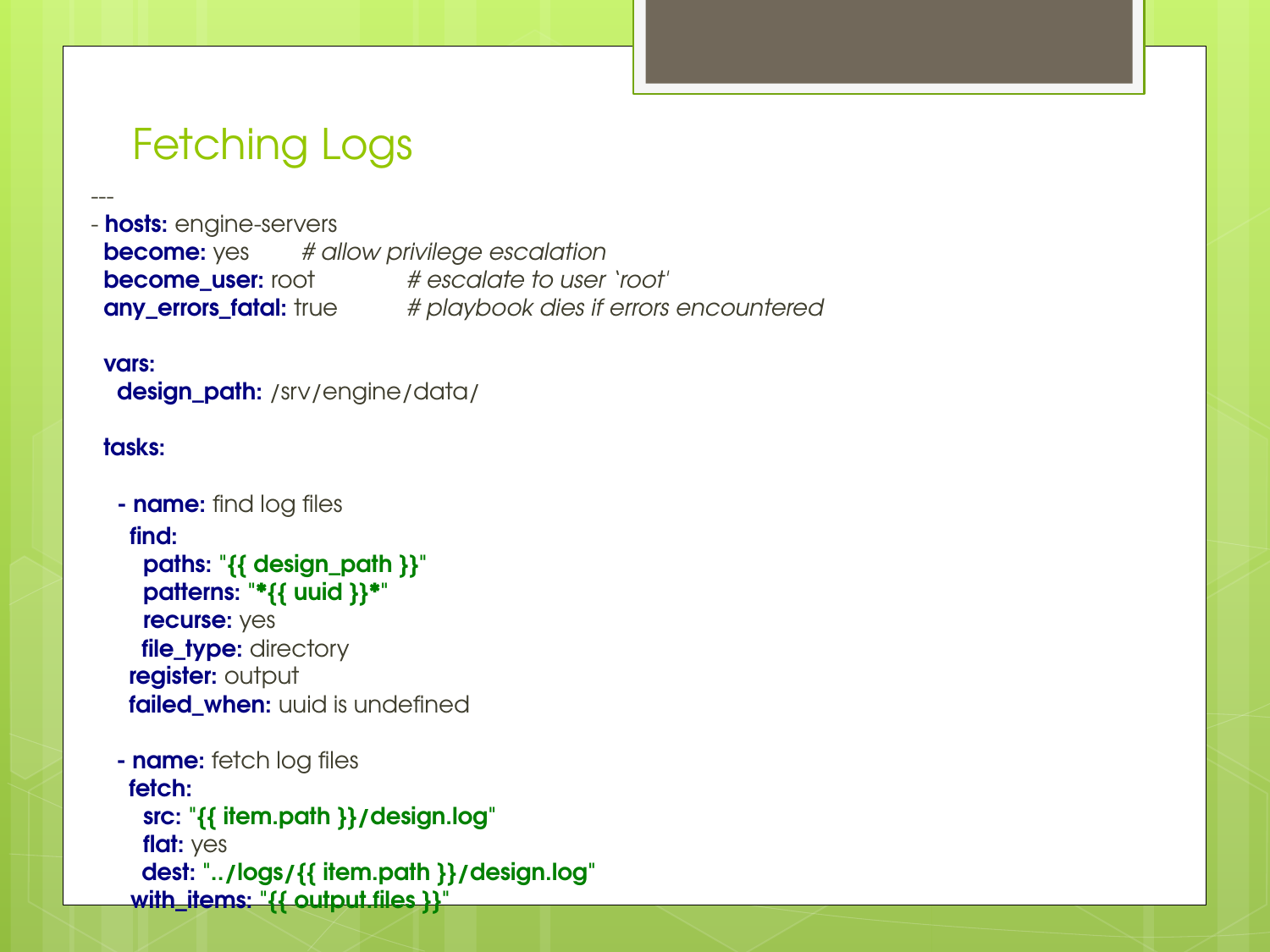

# Fetching Logs
---
- hosts: engine-servers
  become: yes			# allow privilege escalation
  become_user: root		# escalate to user ‘root'
  any_errors_fatal: true		# playbook dies if errors encountered
  vars:
    design_path: /srv/engine/data/
  tasks:
    - name: find log files
      find:
        paths: "{{ design_path }}"
        patterns: "*{{ uuid }}*"
        recurse: yes
        file_type: directory
      register: output
      failed_when: uuid is undefined
    - name: fetch log files
      fetch:
        src: "{{ item.path }}/design.log"
        flat: yes
        dest: "../logs/{{ item.path }}/design.log"
      with_items: "{{ output.files }}"